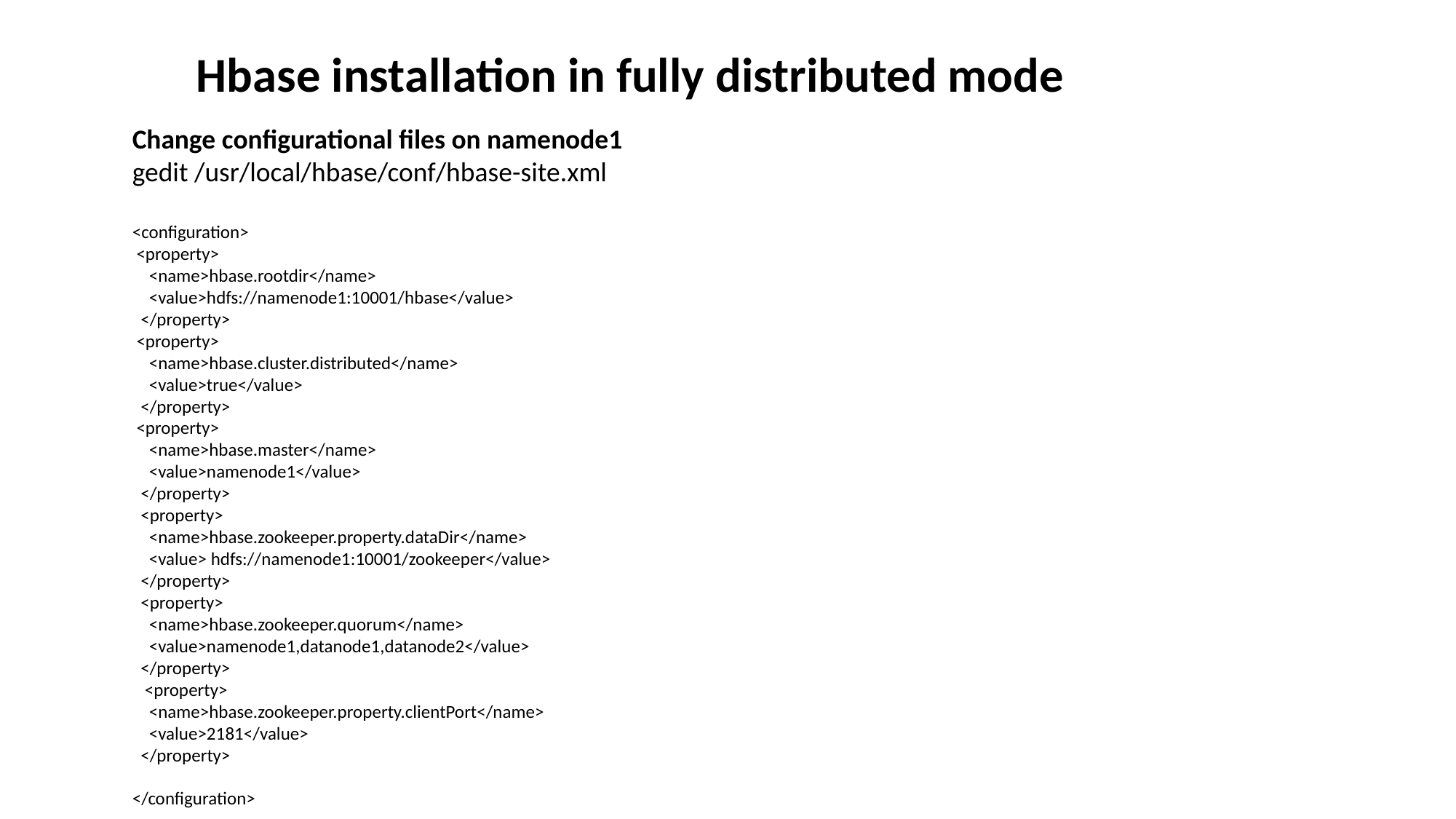

Hbase installation in fully distributed mode
Change configurational files on namenode1
gedit /usr/local/hbase/conf/hbase-site.xml

<configuration>
 <property>
    <name>hbase.rootdir</name>
    <value>hdfs://namenode1:10001/hbase</value>
  </property>
 <property>
    <name>hbase.cluster.distributed</name>
    <value>true</value>
  </property>
 <property>
    <name>hbase.master</name>
    <value>namenode1</value>
  </property>
  <property>
    <name>hbase.zookeeper.property.dataDir</name>
    <value> hdfs://namenode1:10001/zookeeper</value>
  </property>
  <property>
    <name>hbase.zookeeper.quorum</name>
    <value>namenode1,datanode1,datanode2</value>
  </property>
   <property>
    <name>hbase.zookeeper.property.clientPort</name>
    <value>2181</value>
  </property>

</configuration>